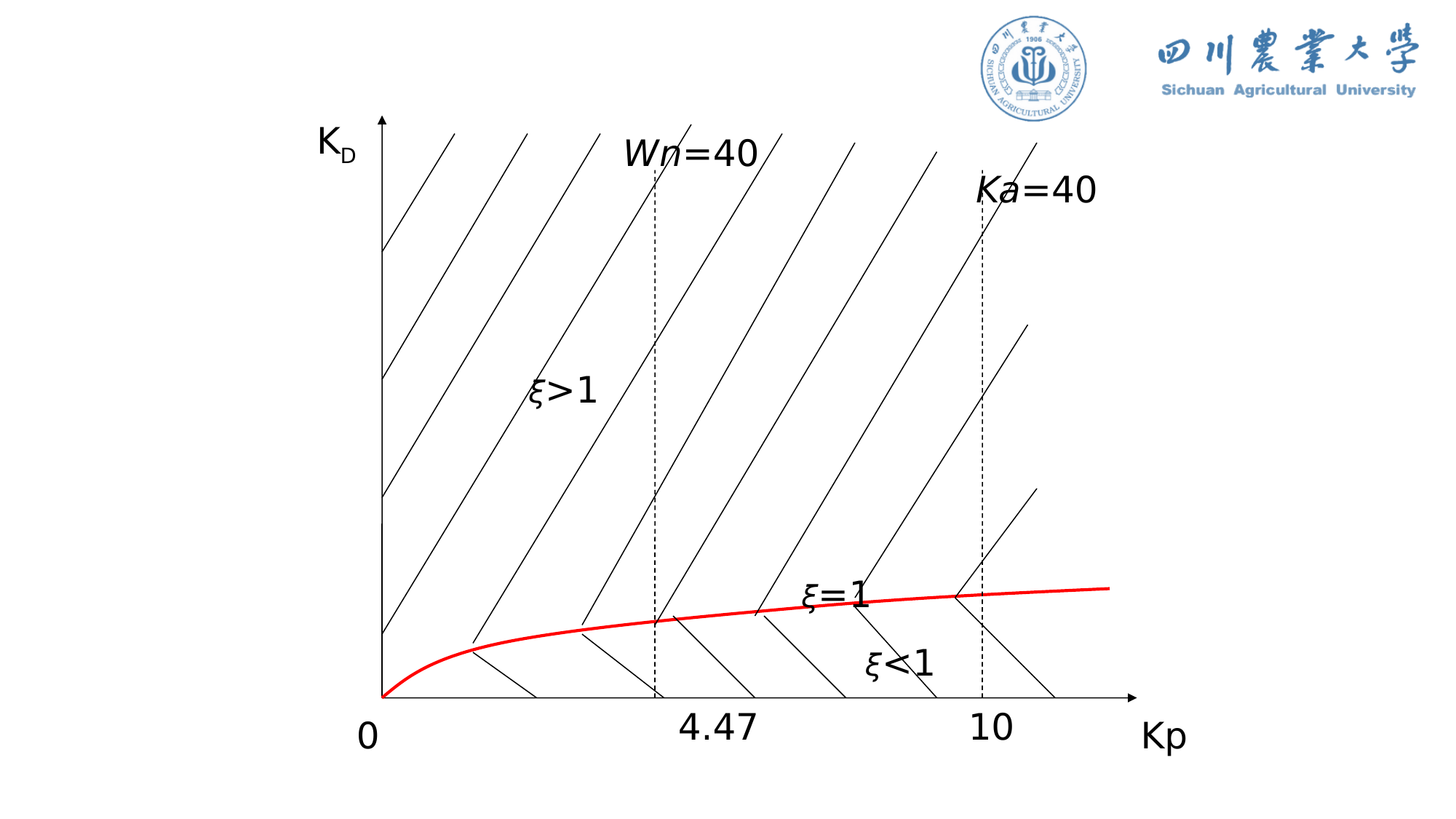

KD

Wn=40

Ka=40

ξ>1

ξ=1

ξ<1

4.47
10
Kp
0